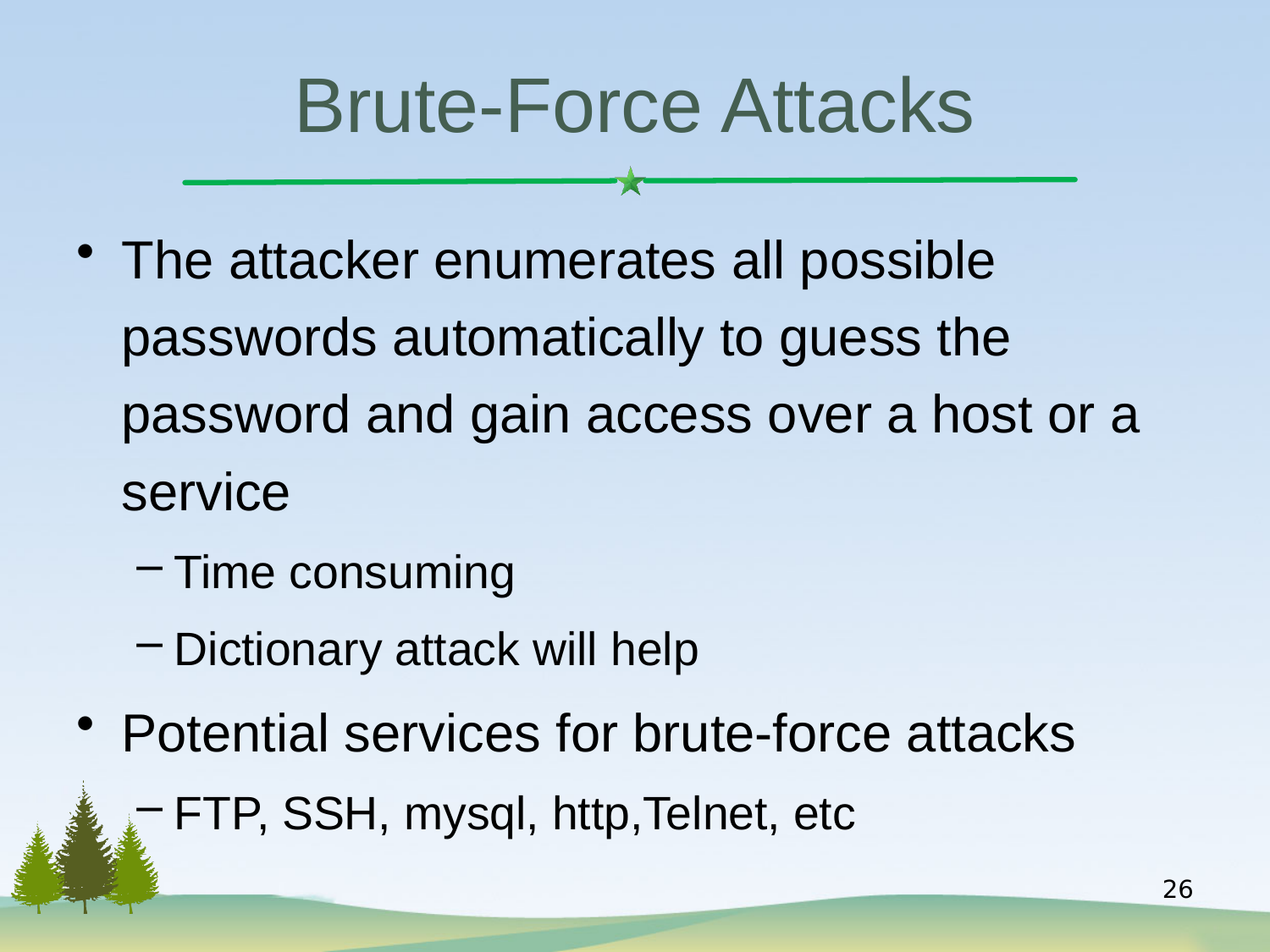

# Brute-Force Attacks
The attacker enumerates all possible passwords automatically to guess the password and gain access over a host or a service
Time consuming
Dictionary attack will help
Potential services for brute-force attacks
FTP, SSH, mysql, http,Telnet, etc
26